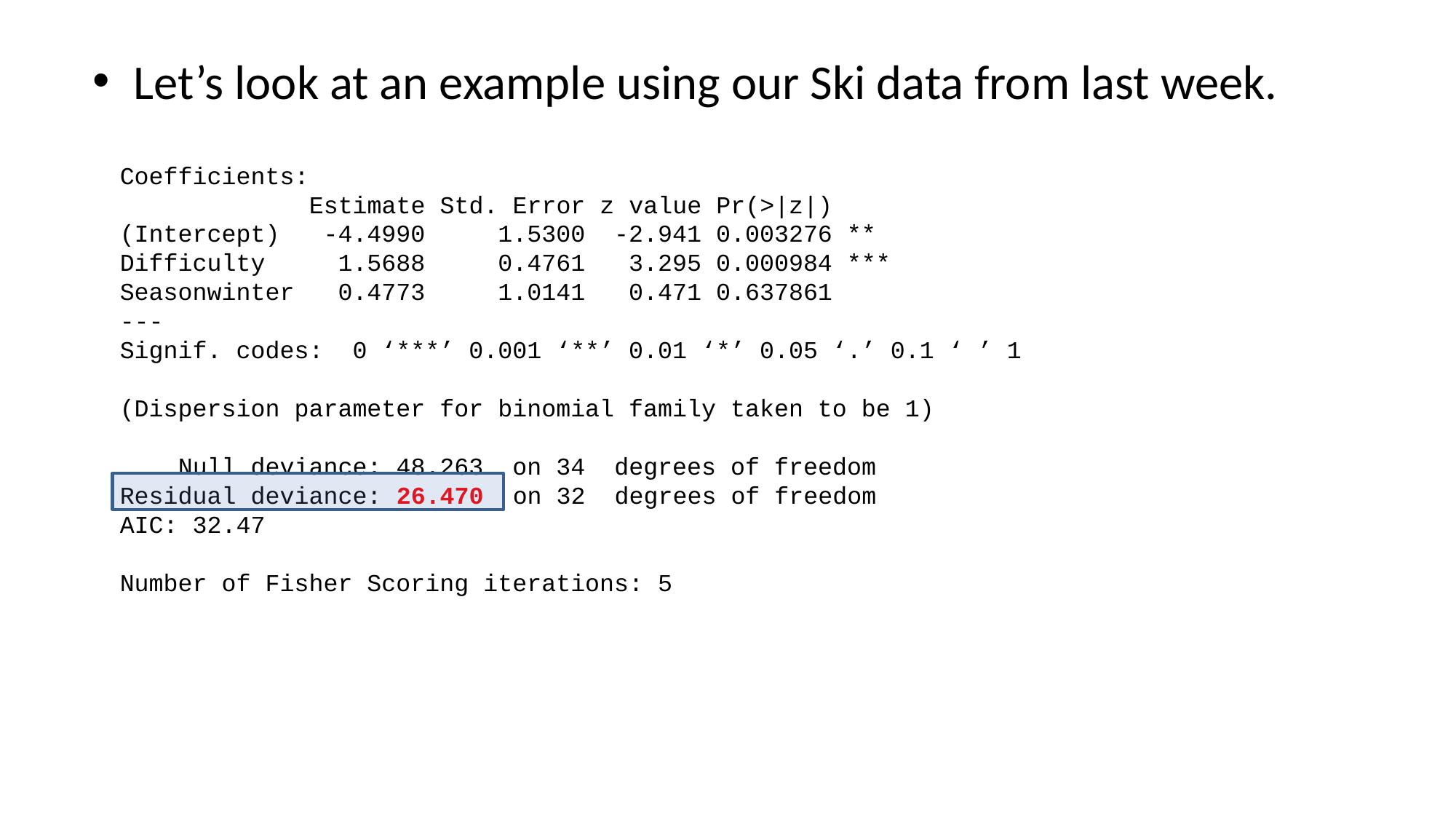

Let’s look at an example using our Ski data from last week.

Coefficients:
             Estimate Std. Error z value Pr(>|z|)
(Intercept)   -4.4990     1.5300  -2.941 0.003276 **
Difficulty     1.5688     0.4761   3.295 0.000984 ***
Seasonwinter   0.4773     1.0141   0.471 0.637861
---
Signif. codes:  0 ‘***’ 0.001 ‘**’ 0.01 ‘*’ 0.05 ‘.’ 0.1 ‘ ’ 1

(Dispersion parameter for binomial family taken to be 1)

    Null deviance: 48.263  on 34  degrees of freedom
Residual deviance: 26.470  on 32  degrees of freedom
AIC: 32.47

Number of Fisher Scoring iterations: 5